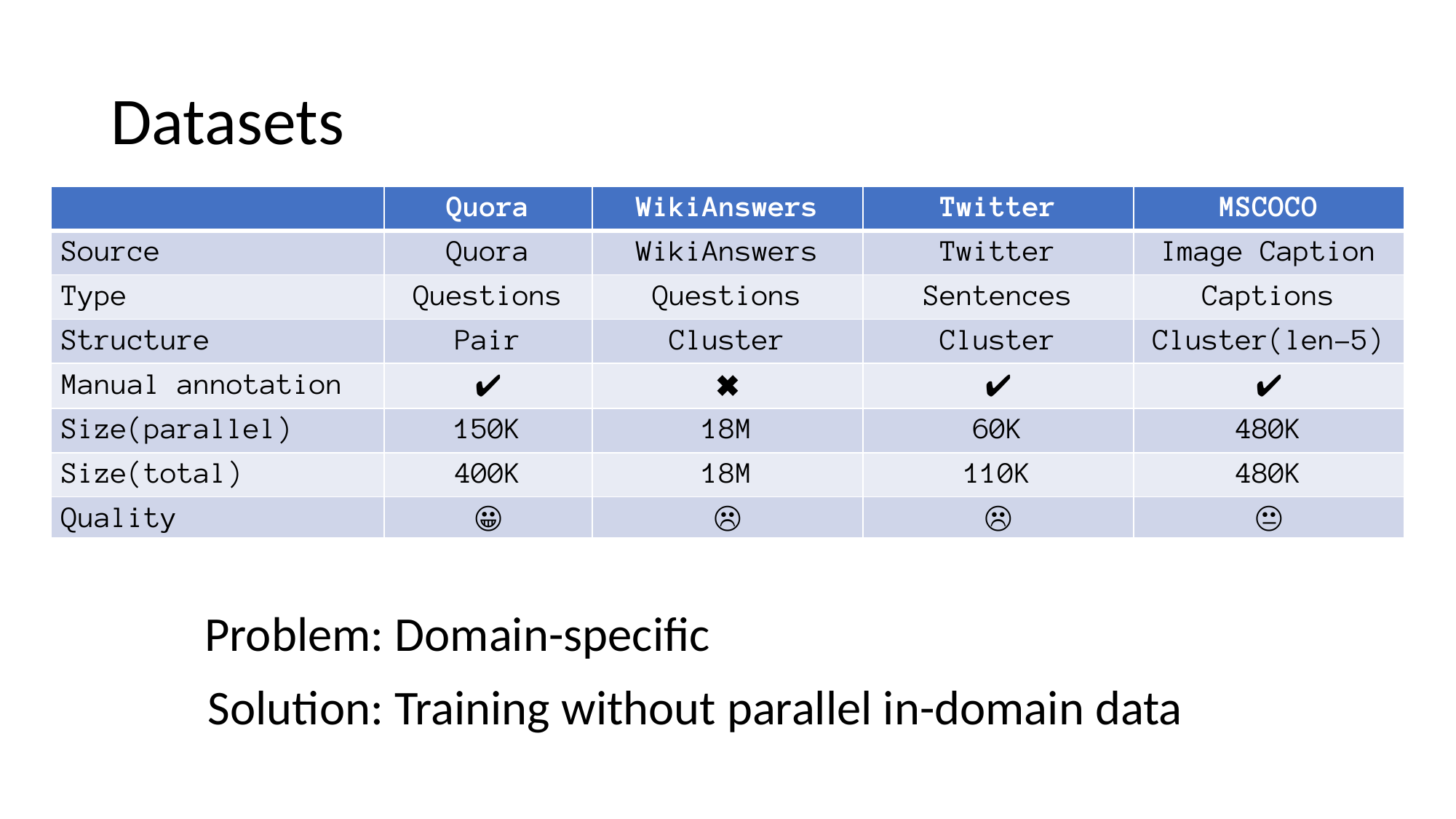

# Datasets
|  | Quora | WikiAnswers | Twitter | MSCOCO |
| --- | --- | --- | --- | --- |
| Source | Quora | WikiAnswers | Twitter | Image Caption |
| Type | Questions | Questions | Sentences | Captions |
| Structure | Pair | Cluster | Cluster | Cluster(len-5) |
| Manual annotation | ✔ | ✖ | ✔ | ✔ |
| Size(parallel) | 150K | 18M | 60K | 480K |
| Size(total) | 400K | 18M | 110K | 480K |
| Quality | 😀 | ☹ | ☹ | 😐 |
Problem: Domain-specific
Solution: Training without parallel in-domain data